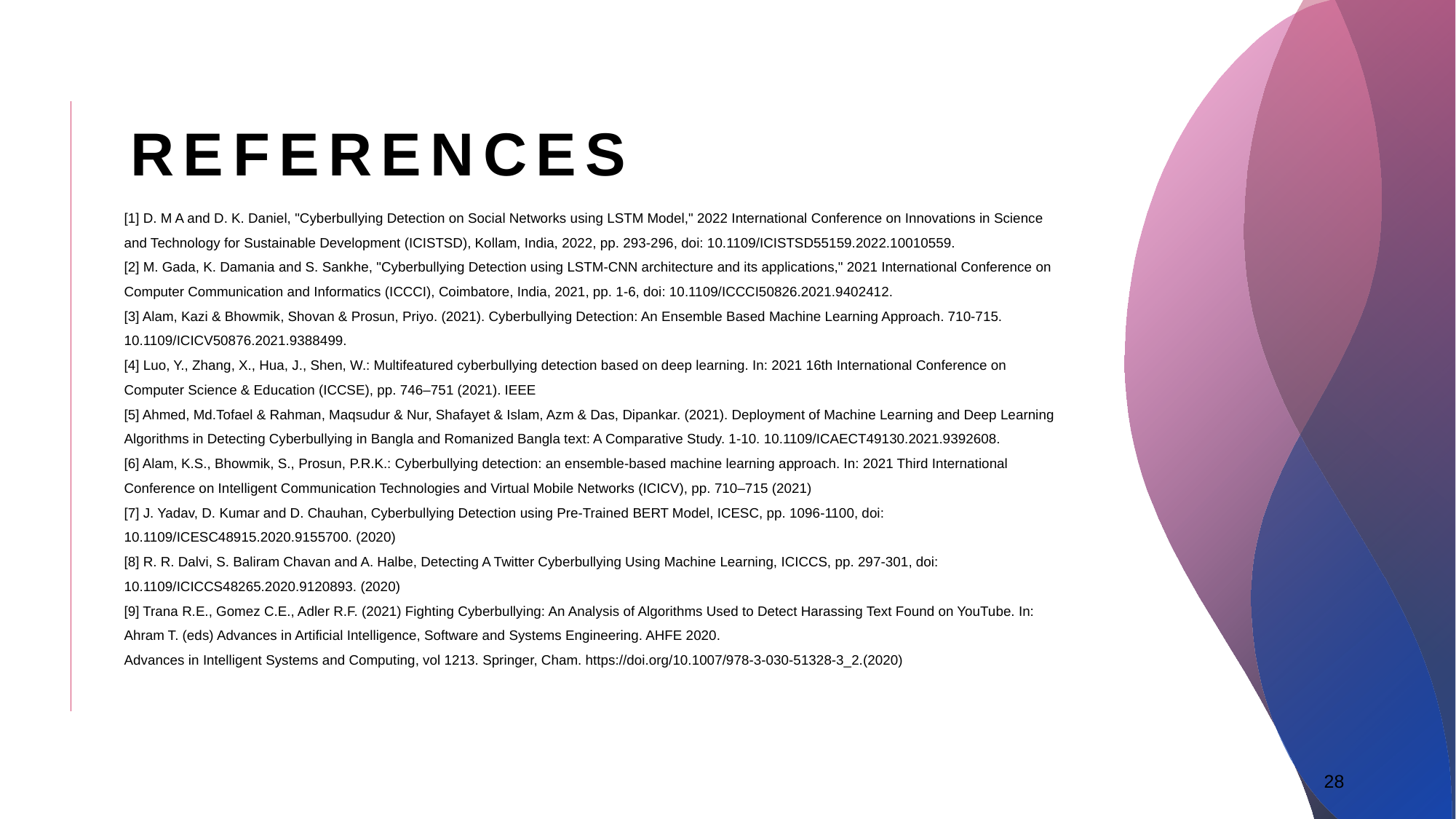

REFERENCES
[1] D. M A and D. K. Daniel, "Cyberbullying Detection on Social Networks using LSTM Model," 2022 International Conference on Innovations in Science and Technology for Sustainable Development (ICISTSD), Kollam, India, 2022, pp. 293-296, doi: 10.1109/ICISTSD55159.2022.10010559.
[2] M. Gada, K. Damania and S. Sankhe, "Cyberbullying Detection using LSTM-CNN architecture and its applications," 2021 International Conference on Computer Communication and Informatics (ICCCI), Coimbatore, India, 2021, pp. 1-6, doi: 10.1109/ICCCI50826.2021.9402412.
[3] Alam, Kazi & Bhowmik, Shovan & Prosun, Priyo. (2021). Cyberbullying Detection: An Ensemble Based Machine Learning Approach. 710-715. 10.1109/ICICV50876.2021.9388499.
[4] Luo, Y., Zhang, X., Hua, J., Shen, W.: Multifeatured cyberbullying detection based on deep learning. In: 2021 16th International Conference on Computer Science & Education (ICCSE), pp. 746–751 (2021). IEEE
[5] Ahmed, Md.Tofael & Rahman, Maqsudur & Nur, Shafayet & Islam, Azm & Das, Dipankar. (2021). Deployment of Machine Learning and Deep Learning Algorithms in Detecting Cyberbullying in Bangla and Romanized Bangla text: A Comparative Study. 1-10. 10.1109/ICAECT49130.2021.9392608.
[6] Alam, K.S., Bhowmik, S., Prosun, P.R.K.: Cyberbullying detection: an ensemble-based machine learning approach. In: 2021 Third International Conference on Intelligent Communication Technologies and Virtual Mobile Networks (ICICV), pp. 710–715 (2021)
[7] J. Yadav, D. Kumar and D. Chauhan, Cyberbullying Detection using Pre-Trained BERT Model, ICESC, pp. 1096-1100, doi: 10.1109/ICESC48915.2020.9155700. (2020)
[8] R. R. Dalvi, S. Baliram Chavan and A. Halbe, Detecting A Twitter Cyberbullying Using Machine Learning, ICICCS, pp. 297-301, doi: 10.1109/ICICCS48265.2020.9120893. (2020)
[9] Trana R.E., Gomez C.E., Adler R.F. (2021) Fighting Cyberbullying: An Analysis of Algorithms Used to Detect Harassing Text Found on YouTube. In: Ahram T. (eds) Advances in Artificial Intelligence, Software and Systems Engineering. AHFE 2020.
Advances in Intelligent Systems and Computing, vol 1213. Springer, Cham. https://doi.org/10.1007/978-3-030-51328-3_2.(2020)
28